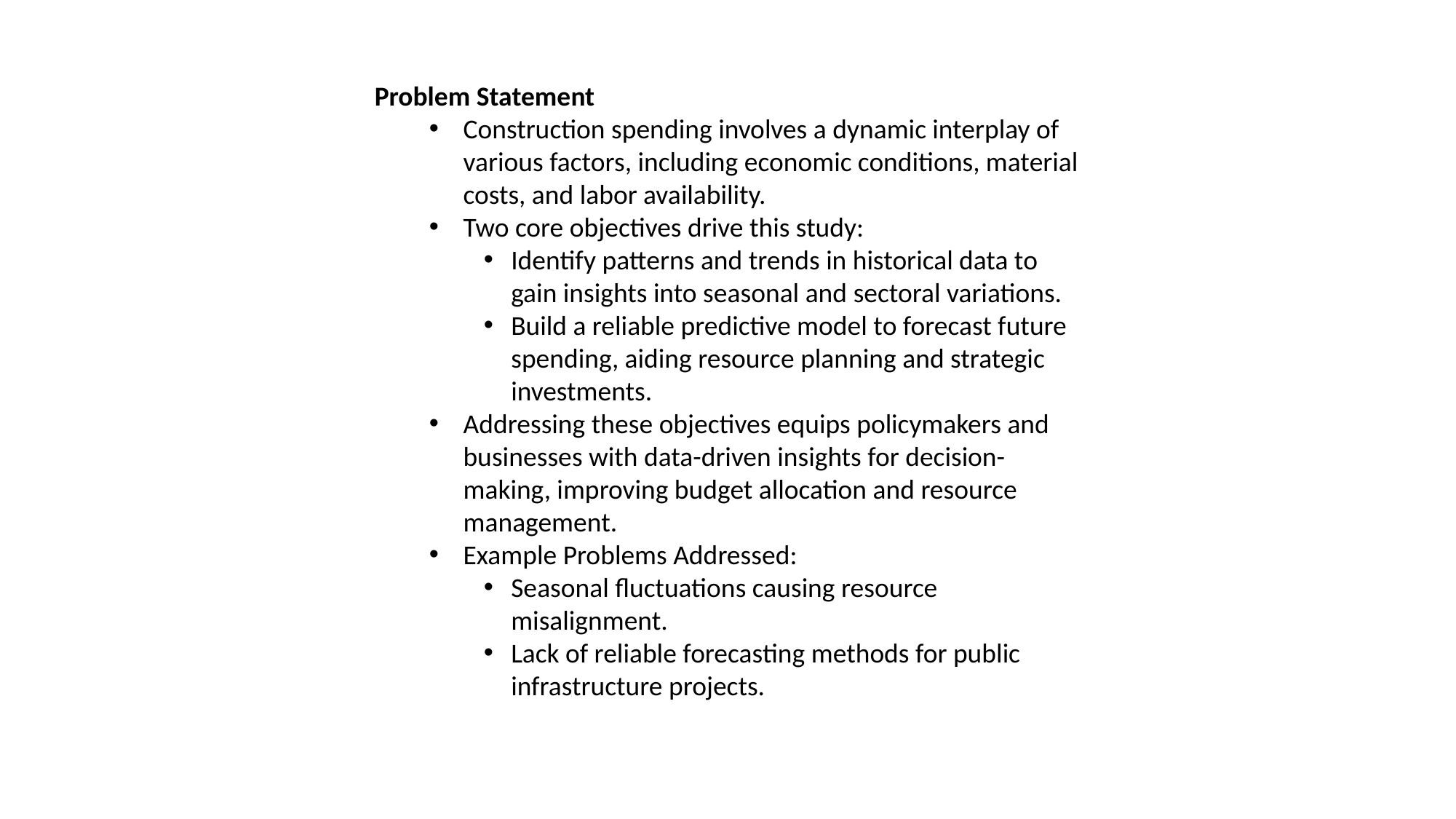

Problem Statement
Construction spending involves a dynamic interplay of various factors, including economic conditions, material costs, and labor availability.
Two core objectives drive this study:
Identify patterns and trends in historical data to gain insights into seasonal and sectoral variations.
Build a reliable predictive model to forecast future spending, aiding resource planning and strategic investments.
Addressing these objectives equips policymakers and businesses with data-driven insights for decision-making, improving budget allocation and resource management.
Example Problems Addressed:
Seasonal fluctuations causing resource misalignment.
Lack of reliable forecasting methods for public infrastructure projects.